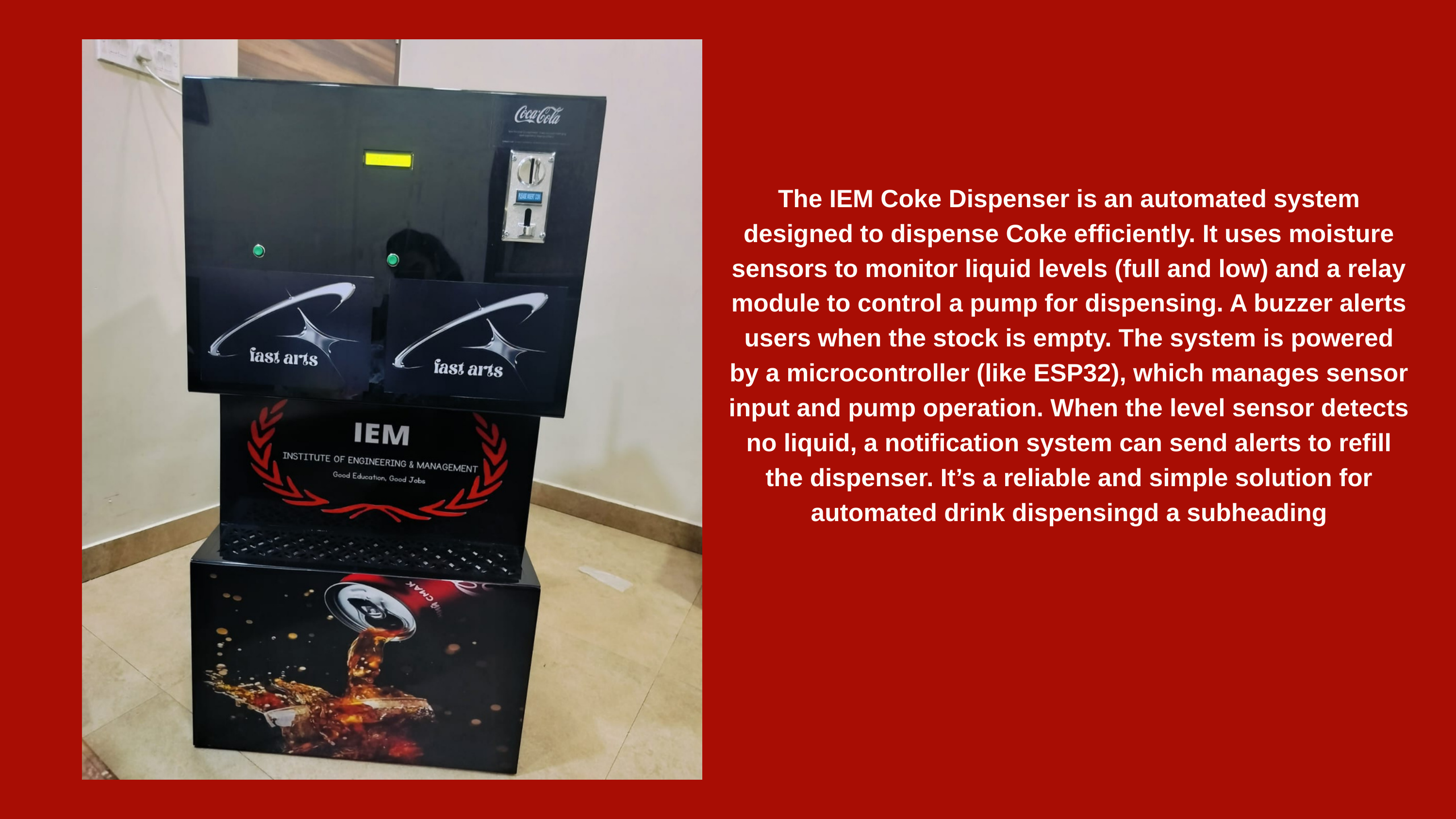

The IEM Coke Dispenser is an automated system designed to dispense Coke efficiently. It uses moisture sensors to monitor liquid levels (full and low) and a relay module to control a pump for dispensing. A buzzer alerts users when the stock is empty. The system is powered by a microcontroller (like ESP32), which manages sensor input and pump operation. When the level sensor detects no liquid, a notification system can send alerts to refill the dispenser. It’s a reliable and simple solution for automated drink dispensingd a subheading